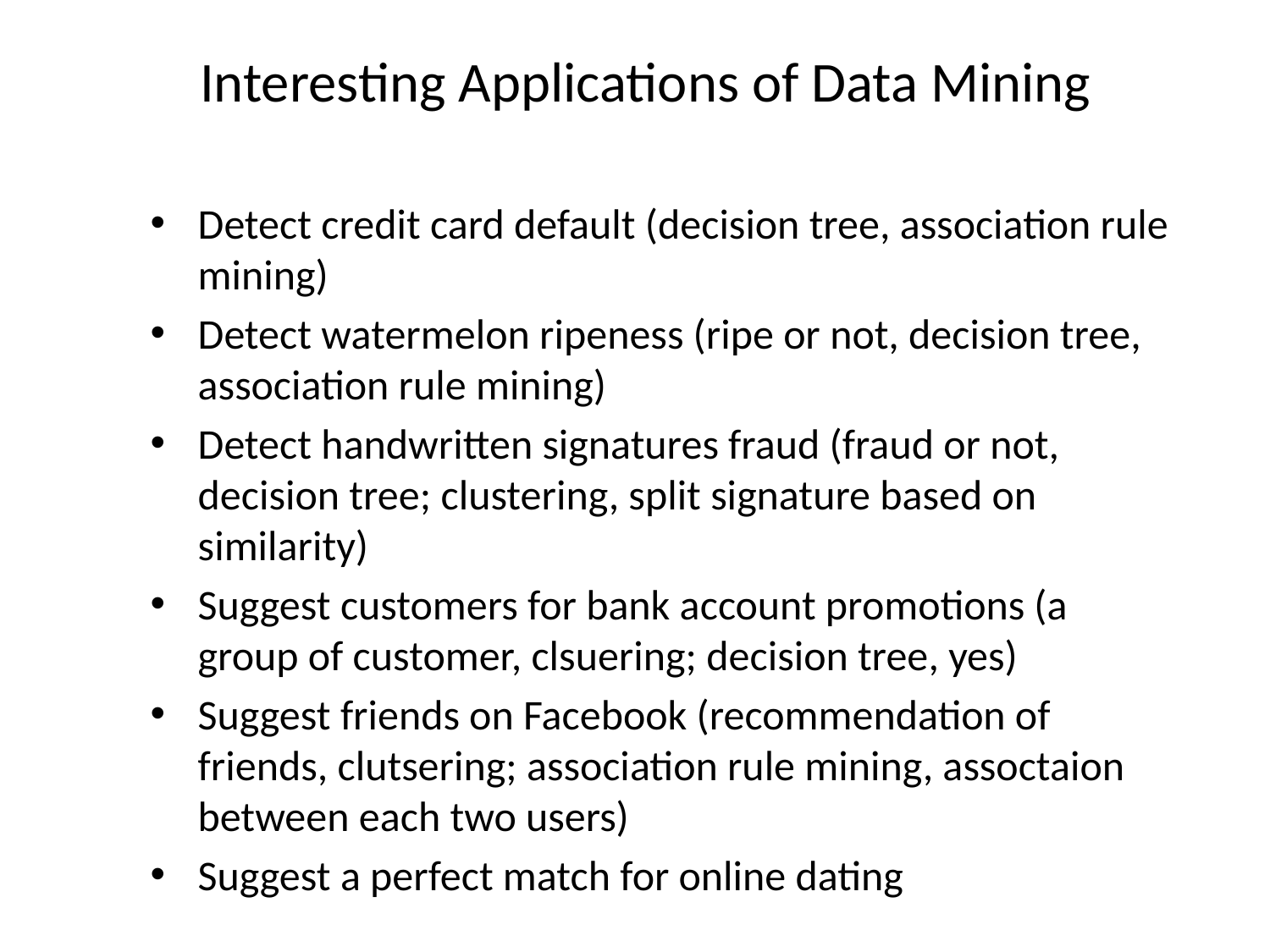

# Interesting Applications of Data Mining
Detect credit card default (decision tree, association rule mining)
Detect watermelon ripeness (ripe or not, decision tree, association rule mining)
Detect handwritten signatures fraud (fraud or not, decision tree; clustering, split signature based on similarity)
Suggest customers for bank account promotions (a group of customer, clsuering; decision tree, yes)
Suggest friends on Facebook (recommendation of friends, clutsering; association rule mining, assoctaion between each two users)
Suggest a perfect match for online dating